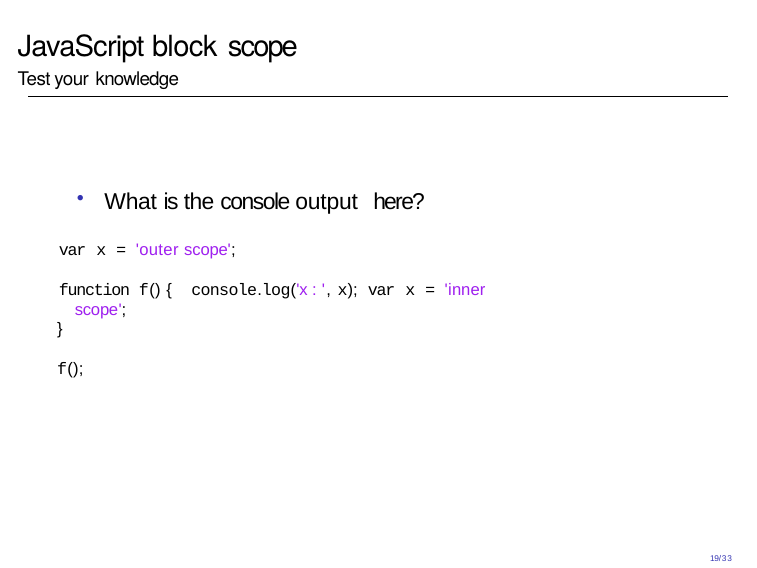

# JavaScript block scope
Test your knowledge
What is the console output  here?

var x = 'outer scope';

function f() {  console.log('x : ', x);  var x = 'inner scope';
}

f();
19/33